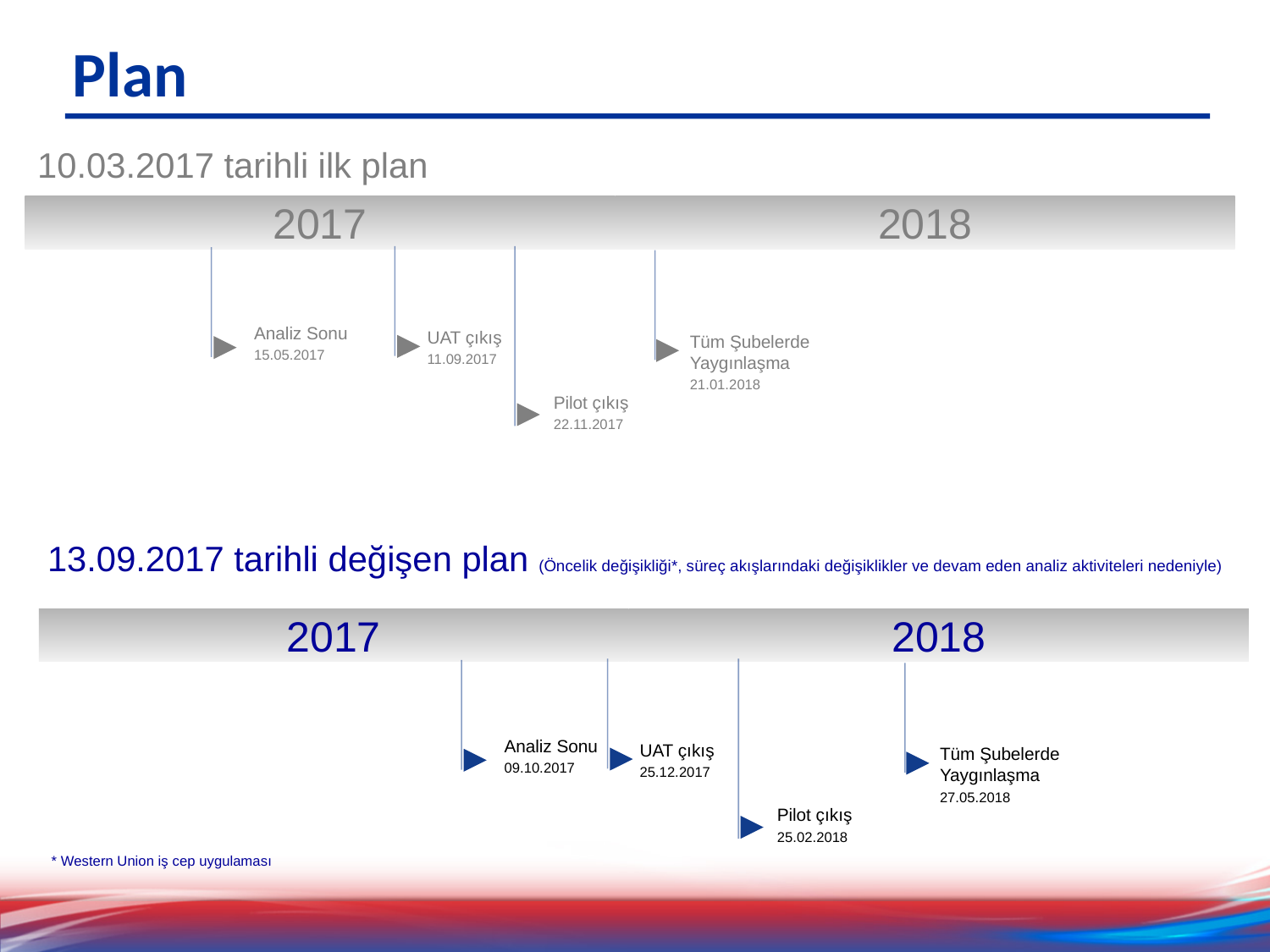

# Plan

10.03.2017 tarihli ilk plan
2017
2018
Analiz Sonu
15.05.2017
UAT çıkış
11.09.2017
Tüm Şubelerde Yaygınlaşma
21.01.2018

Pilot çıkış
22.11.2017

13.09.2017 tarihli değişen plan (Öncelik değişikliği*, süreç akışlarındaki değişiklikler ve devam eden analiz aktiviteleri nedeniyle)
2017
2018
Analiz Sonu
09.10.2017
UAT çıkış
25.12.2017
Tüm Şubelerde Yaygınlaşma
27.05.2018

Pilot çıkış
25.02.2018

* Western Union iş cep uygulaması